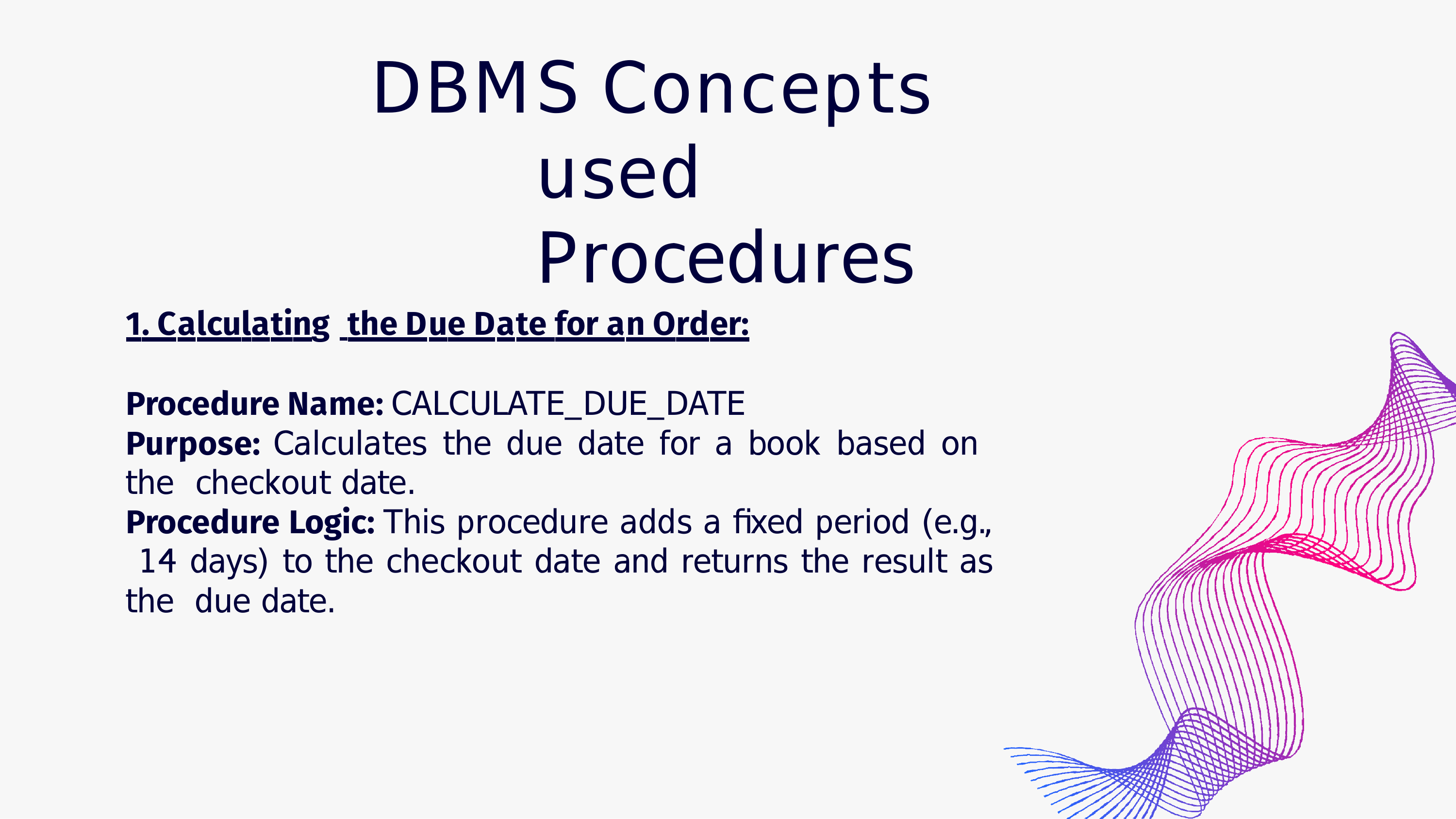

# DBMS Concepts used  Procedures
1. Calculating  the Due Date for an Order:

Procedure Name: CALCULATE_DUE_DATE
Purpose: Calculates the due date for a book based on the  checkout date.
Procedure Logic: This procedure adds a fixed period (e.g.,  14 days) to the checkout date and returns the result as the  due date.